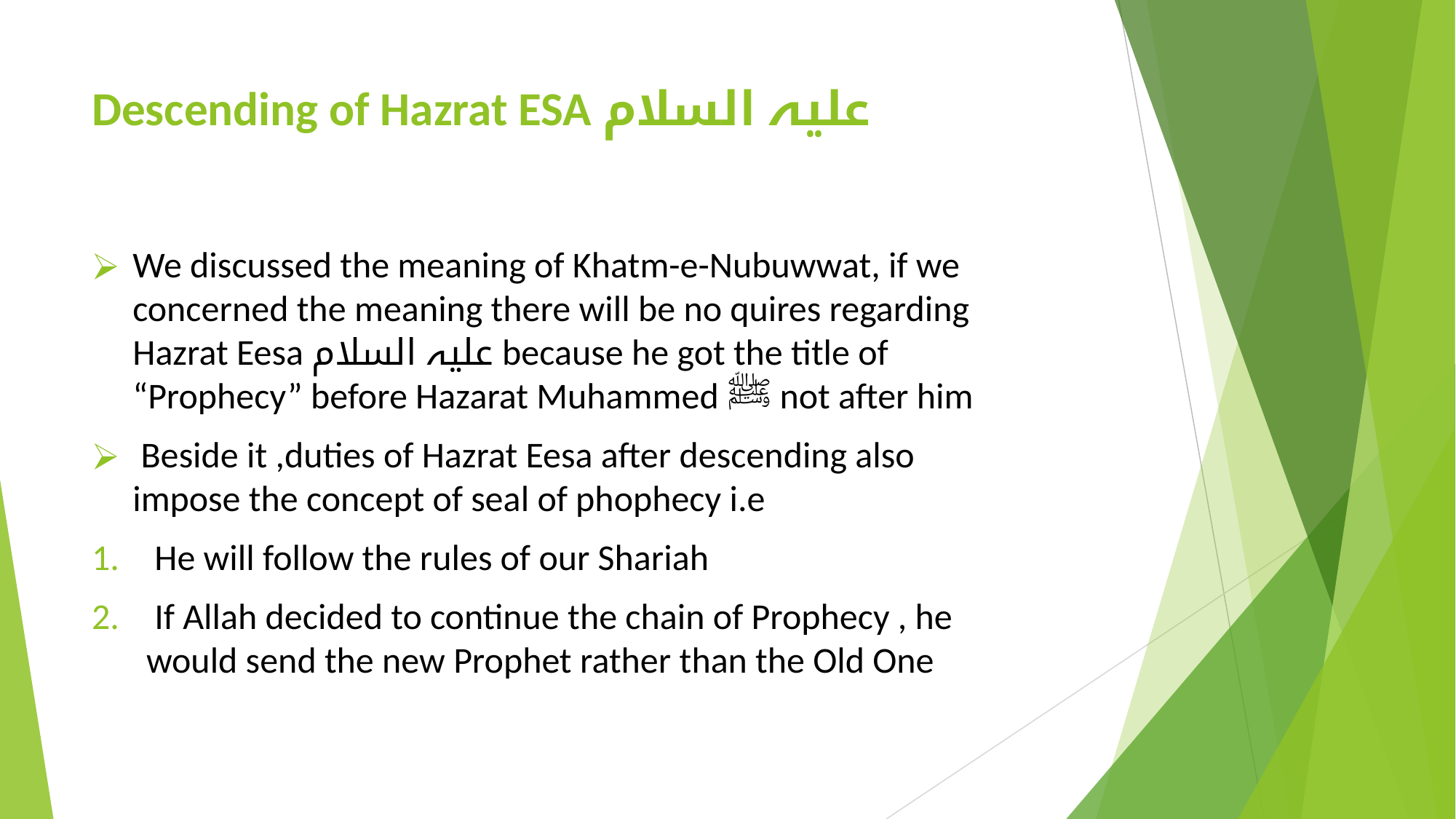

# Descending of Hazrat ESA علیہ السلام

We discussed the meaning of Khatm-e-Nubuwwat, if we concerned the meaning there will be no quires regarding Hazrat Eesa علیہ السلام because he got the title of “Prophecy” before Hazarat Muhammed ﷺ not after him
 Beside it ,duties of Hazrat Eesa after descending also impose the concept of seal of phophecy i.e
 He will follow the rules of our Shariah
 If Allah decided to continue the chain of Prophecy , he would send the new Prophet rather than the Old One